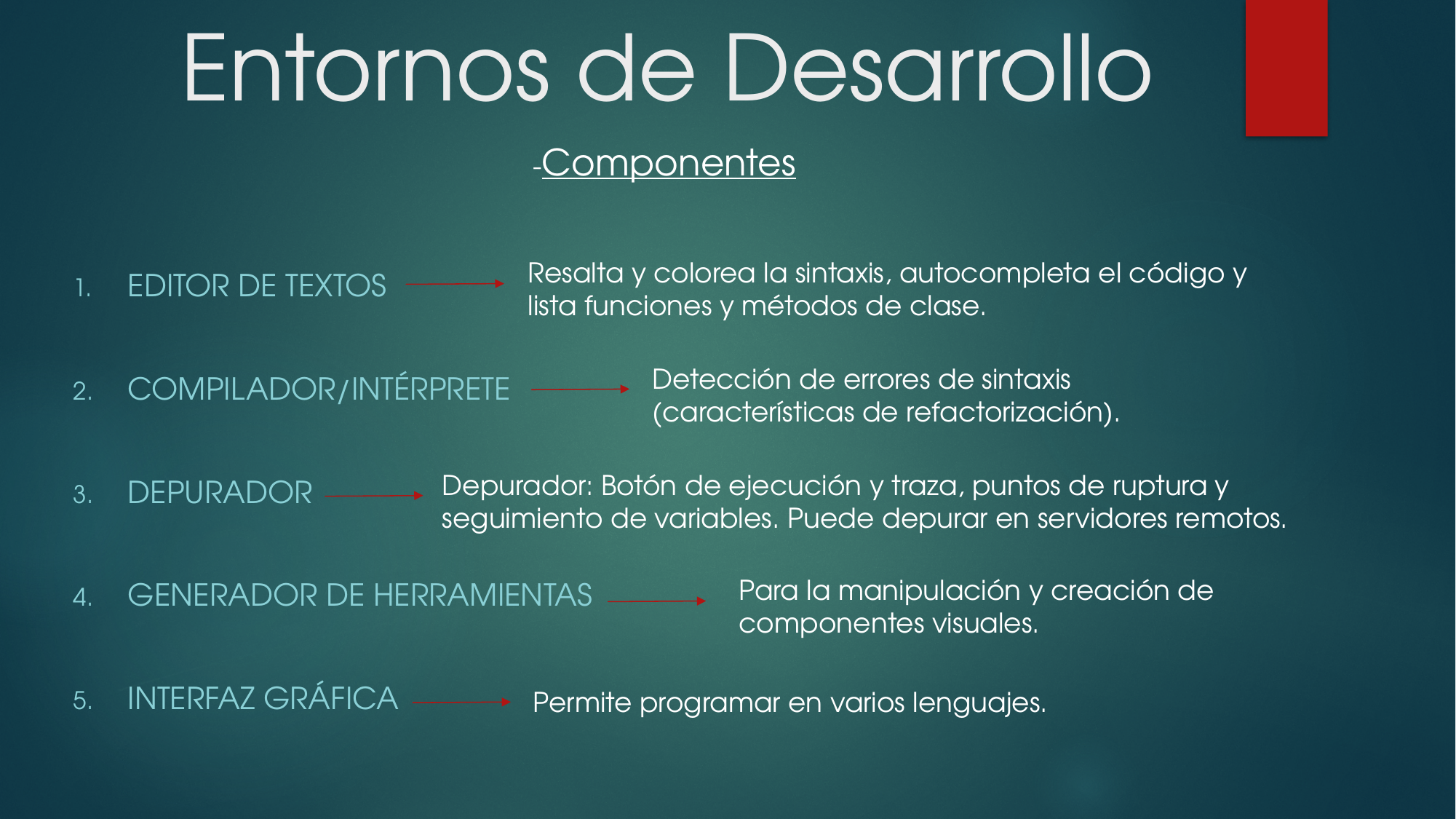

# Entornos de Desarrollo
-Componentes
Resalta y colorea la sintaxis, autocompleta el código y lista funciones y métodos de clase.
EditOR DE TEXTOS

COMPILADOR/INTÉRPRETE

DePurador

Generador de herramientas

Interfaz gráfica
Detección de errores de sintaxis (características de refactorización).
Depurador: Botón de ejecución y traza, puntos de ruptura y seguimiento de variables. Puede depurar en servidores remotos.

Para la manipulación y creación de componentes visuales.
Permite programar en varios lenguajes.